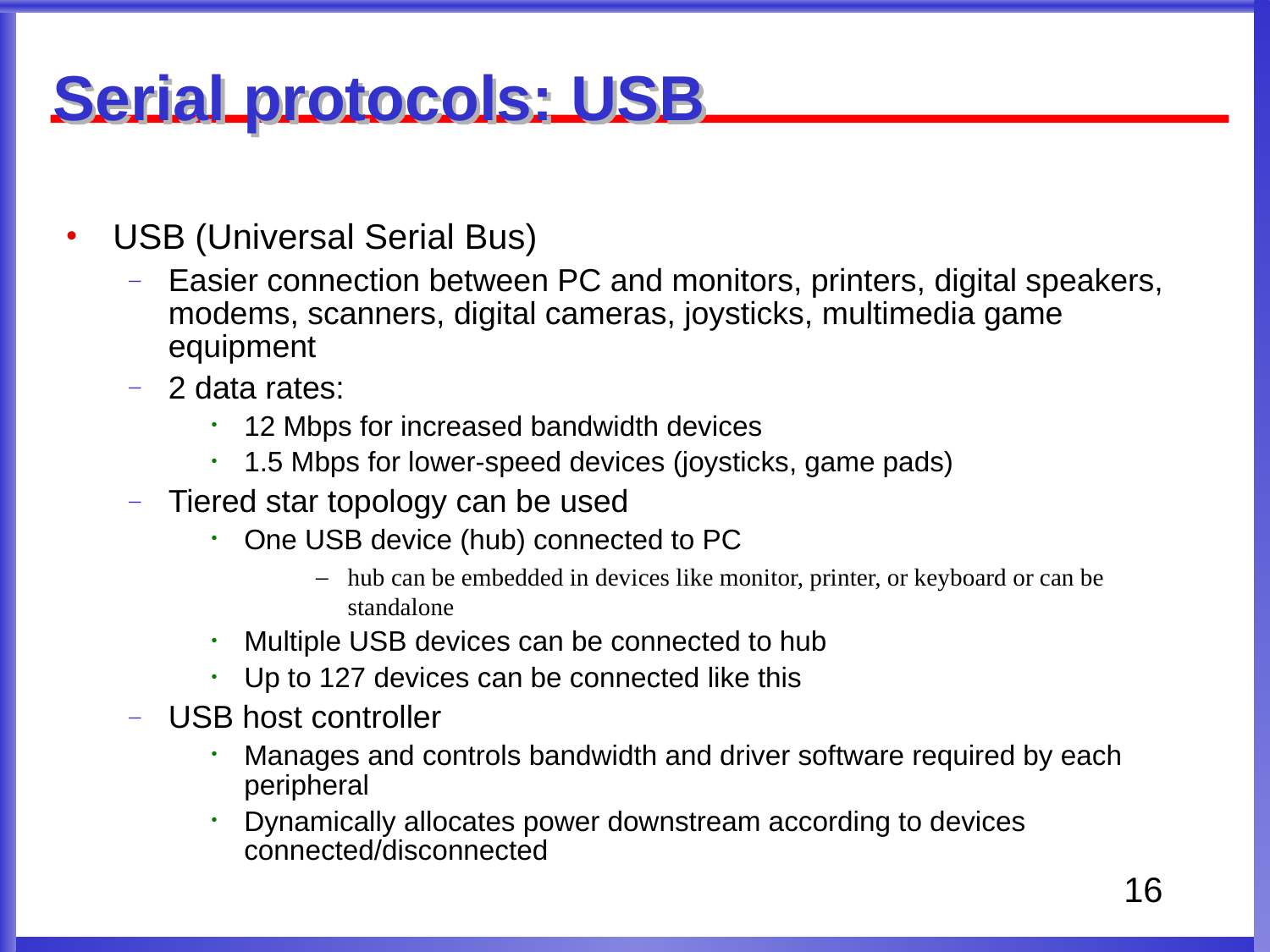

Serial protocols: USB
USB (Universal Serial Bus)
Easier connection between PC and monitors, printers, digital speakers, modems, scanners, digital cameras, joysticks, multimedia game equipment
2 data rates:
12 Mbps for increased bandwidth devices
1.5 Mbps for lower-speed devices (joysticks, game pads)
Tiered star topology can be used
One USB device (hub) connected to PC
hub can be embedded in devices like monitor, printer, or keyboard or can be standalone
Multiple USB devices can be connected to hub
Up to 127 devices can be connected like this
USB host controller
Manages and controls bandwidth and driver software required by each peripheral
Dynamically allocates power downstream according to devices connected/disconnected
16